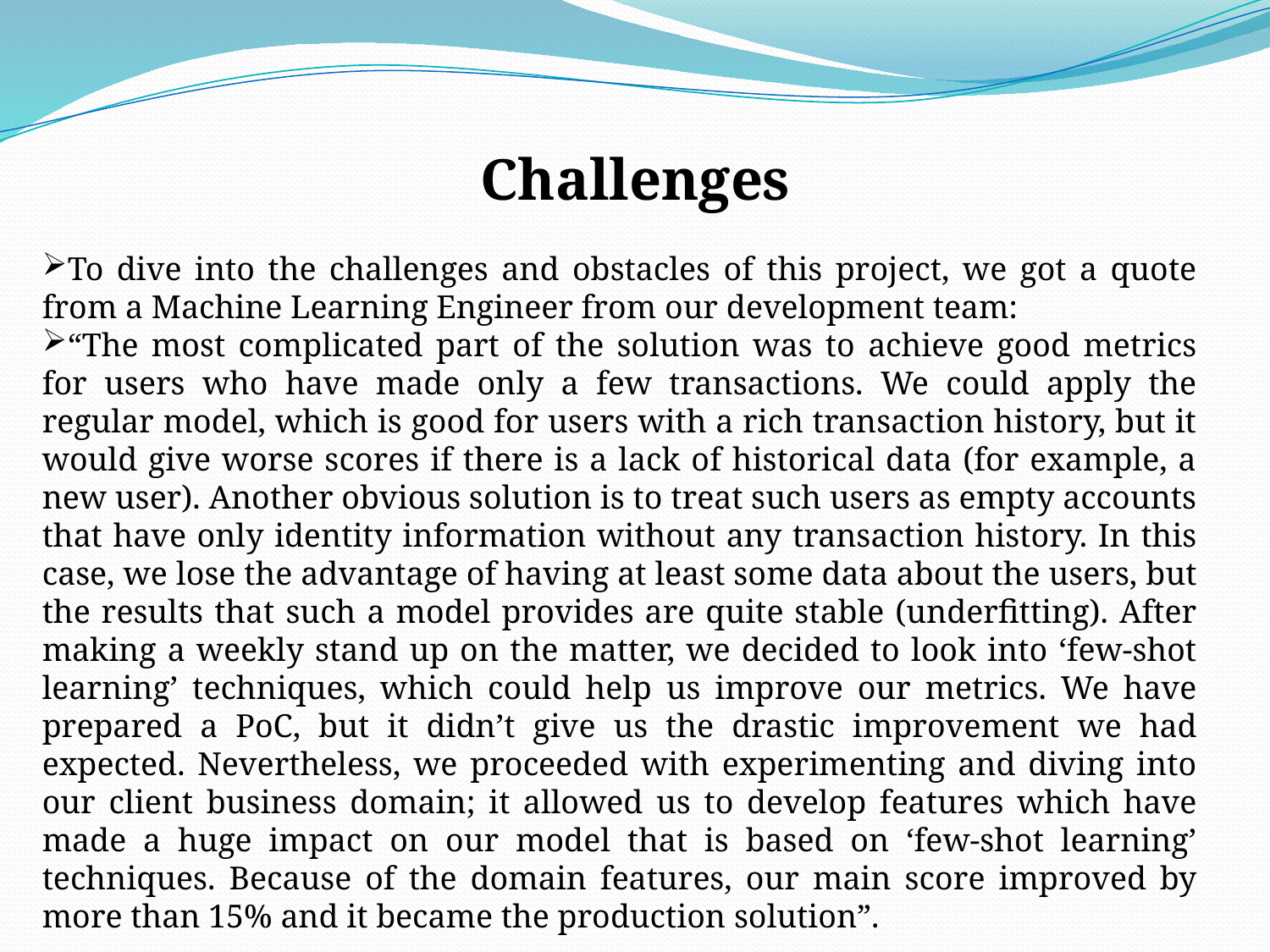

Challenges
To dive into the challenges and obstacles of this project, we got a quote from a Machine Learning Engineer from our development team:
“The most complicated part of the solution was to achieve good metrics for users who have made only a few transactions. We could apply the regular model, which is good for users with a rich transaction history, but it would give worse scores if there is a lack of historical data (for example, a new user). Another obvious solution is to treat such users as empty accounts that have only identity information without any transaction history. In this case, we lose the advantage of having at least some data about the users, but the results that such a model provides are quite stable (underfitting). After making a weekly stand up on the matter, we decided to look into ‘few-shot learning’ techniques, which could help us improve our metrics. We have prepared a PoC, but it didn’t give us the drastic improvement we had expected. Nevertheless, we proceeded with experimenting and diving into our client business domain; it allowed us to develop features which have made a huge impact on our model that is based on ‘few-shot learning’ techniques. Because of the domain features, our main score improved by more than 15% and it became the production solution”.